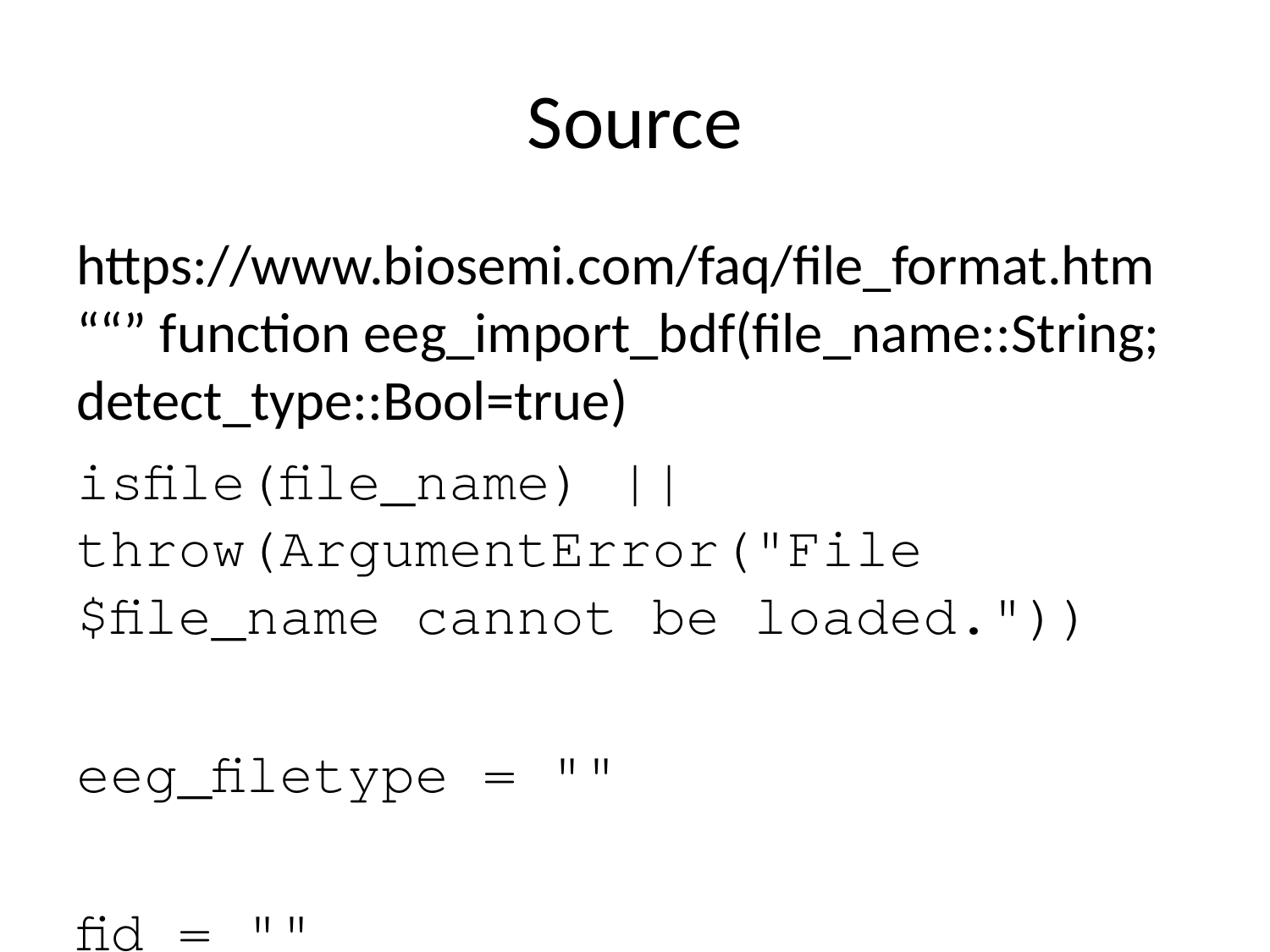

# Source
https://www.biosemi.com/faq/file_format.htm ““” function eeg_import_bdf(file_name::String; detect_type::Bool=true)
isfile(file_name) || throw(ArgumentError("File $file_name cannot be loaded."))

eeg_filetype = ""

fid = ""
try
    fid = open(file_name, "r")
catch
    error("File $file_name cannot be loaded.")
end

header = zeros(UInt8, 256)
readbytes!(fid, header, 256)
header = String(Char.(header))

eeg_filetype = Int(header[1])
eeg_filetype == 255 && (eeg_filetype = "BDF")
(eeg_filetype !== "BDF" && strip(header[3:9]) !== "BIOSEMI") && throw(ArgumentError("File $file_name is not a BDF file."))

patient = strip(header[10:89])
recording = strip(header[90:169])
recording_date = header[170:177]
recording_time = header[178:185]
data_offset = parse(Int, strip(header[186:192]))
reserved  = strip(header[193:236])
reserved == "BDF+D" && throw(ArgumentError("BDF+D format (interrupted recordings) is not supported yet."))
reserved == "BDF+C" && (eeg_filetype = "BDF+")
data_records = parse(Int, strip(header[237:244]))
data_records_duration  = parse(Float64, strip(header[245:252]))
channel_n  = parse(Int, strip(header[253:256]))

labels = Vector{String}(undef, channel_n)
transducers = Vector{String}(undef, channel_n)
physical_dimension = Vector{String}(undef, channel_n)
physical_minimum = Vector{Float64}(undef, channel_n)
physical_maximum = Vector{Float64}(undef, channel_n)
digital_minimum = Vector{Float64}(undef, channel_n)
digital_maximum = Vector{Float64}(undef, channel_n)
prefiltering = Vector{String}(undef, channel_n)
samples_per_datarecord = Vector{Int64}(undef, channel_n)

header = zeros(UInt8, channel_n * 16)
readbytes!(fid, header, channel_n * 16)
header = String(Char.(header))
for idx in 1:channel_n
    labels[idx] = strip(header[1 + ((idx - 1) * 16):(idx * 16)])
end

header = zeros(UInt8, channel_n * 80)
readbytes!(fid, header, channel_n * 80)
header = String(Char.(header))
for idx in 1:channel_n
    transducers[idx] = strip(header[1 + ((idx - 1) * 80):(idx * 80)])
end

header = zeros(UInt8, channel_n * 8)
readbytes!(fid, header, channel_n * 8)
header = String(Char.(header))
for idx in 1:channel_n
    physical_dimension[idx] = strip(header[1 + ((idx - 1) * 8):(idx * 8)])
end

header = zeros(UInt8, channel_n * 8)
readbytes!(fid, header, channel_n * 8)
header = String(Char.(header))
for idx in 1:channel_n
    physical_minimum[idx] = parse(Float64, strip(header[1 + ((idx - 1) * 8):(idx * 8)]))
end

header = zeros(UInt8, channel_n * 8)
readbytes!(fid, header, channel_n * 8)
header = String(Char.(header))
for idx in 1:channel_n
    physical_maximum[idx] = parse(Float64, strip(header[1 + ((idx - 1) * 8):(idx * 8)]))
end

header = zeros(UInt8, channel_n * 8)
readbytes!(fid, header, channel_n * 8)
header = String(Char.(header))
for idx in 1:channel_n
    digital_minimum[idx] = parse(Float64, strip(header[1 + ((idx - 1) * 8):(idx * 8)]))
end

header = zeros(UInt8, channel_n * 8)
readbytes!(fid, header, channel_n * 8)
header = String(Char.(header))
for idx in 1:channel_n
    digital_maximum[idx] = parse(Float64, strip(header[1 + ((idx - 1) * 8):(idx * 8)]))
end

header = zeros(UInt8, channel_n * 80)
readbytes!(fid, header, channel_n * 80)
header = String(Char.(header))
for idx in 1:channel_n
    prefiltering[idx] = strip(header[1 + ((idx - 1) * 80):(idx * 80)])
end

header = zeros(UInt8, channel_n * 8)
readbytes!(fid, header, channel_n * 8)
header = String(Char.(header))
for idx in 1:channel_n
    samples_per_datarecord[idx] = parse(Int, strip(header[1 + ((idx - 1) * 8):(idx * 8)]))
end

close(fid)

labels = _clean_labels(labels)
if detect_type == true
    channel_type = _set_channel_types(labels)
else
    channel_type = repeat(["???"], channel_n)
end
channel_order = _sort_channels(copy(channel_type))
has_markers, markers_channel = _has_markers(channel_type)

sampling_rate = round(Int64, samples_per_datarecord[1] / data_records_duration)
gain = Vector{Float64}(undef, channel_n)
for idx in 1:channel_n
    gain[idx] = (physical_maximum[idx] - physical_minimum[idx]) / (digital_maximum[idx] - digital_minimum[idx])
end

fid = ""
try
    fid = open(file_name, "r")
catch
    error("File $file_name cannot be loaded.")
end

header = zeros(UInt8, data_offset)
readbytes!(fid, header, data_offset)
eeg_signals = zeros(channel_n, samples_per_datarecord[1] * data_records, 1)
markers = repeat([""], data_records)
for idx1 in 1:data_records
    for idx2 in 1:channel_n
        signal24 = zeros(UInt8, samples_per_datarecord[idx2] * 3)
        readbytes!(fid, signal24, samples_per_datarecord[idx2] * 3)
        if idx2 != markers_channel
            signal = Vector{Float64}()
            for byte_idx in 1:3:length(signal24)
                b1 = Int32(signal24[byte_idx]) << 8
                b2 = Int32(signal24[byte_idx + 1]) << 16
                b3 = -Int32(-signal24[byte_idx + 2]) << 24
                push!(signal, Float64(((b1 | b2 | b3) >> 8) * gain[idx2]))
            end
            if channel_type[idx2] == "markers"
                for idx3 in eachindex(signal)
                    if signal[idx3] == digital_minimum[idx2]
                        signal[idx3] = 0
                    else
                        signal[idx3] = 1
                    end
                end
                eeg_signals[idx2, ((idx1 - 1) * samples_per_datarecord[idx2] + 1):(idx1 * samples_per_datarecord[idx2]), 1] = signal
            elseif channel_type[idx2] == "events"
                eeg_signals[idx2, ((idx1 - 1) * samples_per_datarecord[idx2] + 1):(idx1 * samples_per_datarecord[idx2]), 1] = signal
            else
                if occursin("uV", physical_dimension[idx2])
                    eeg_signals[idx2, ((idx1 - 1) * samples_per_datarecord[idx2] + 1):(idx1 * samples_per_datarecord[idx2]), 1] = signal .* gain[idx2]
                elseif occursin("mV", physical_dimension[idx2])
                    eeg_signals[idx2, ((idx1 - 1) * samples_per_datarecord[idx2] + 1):(idx1 * samples_per_datarecord[idx2]), 1] = signal .* gain[idx2] ./ 1000
                else
                    eeg_signals[idx2, ((idx1 - 1) * samples_per_datarecord[idx2] + 1):(idx1 * samples_per_datarecord[idx2]), 1] = signal .* gain[idx2]
                end
            end
        else
            markers[idx1] = String(Char.(signal24))
        end
    end
end
close(fid)

if has_markers
    deleteat!(channel_order, vsearch(markers_channel, channel_order))
    eeg_signals = eeg_signals[setdiff(1:channel_n, markers_channel), :, :]
    deleteat!(channel_type, markers_channel)
    deleteat!(labels, markers_channel)
    deleteat!(transducers, markers_channel)
    deleteat!(physical_dimension, markers_channel)
    deleteat!(prefiltering, markers_channel)
    deleteat!(gain, markers_channel)
    channel_n -= 1
    eeg_markers = _m2df(markers)
    # convert markers time to samples
    eeg_markers[!, :start] = t2s.(eeg_markers[!, :start], sampling_rate)
    eeg_markers[!, :length] = t2s.(eeg_markers[!, :length], sampling_rate)
else
    eeg_markers = DataFrame(:id => String[], :start => Int64[], :length => Int64[], :description => String[], :channel => Int64[])
end

eeg_duration_samples = size(eeg_signals, 2)
eeg_duration_seconds = size(eeg_signals, 2) / sampling_rate
eeg_time = collect(0:(1 / sampling_rate):eeg_duration_seconds)
eeg_time = eeg_time[1:end - 1]
eeg_filesize_mb = round(filesize(file_name) / 1024^2, digits=2)

signal_type = "eeg"
"meg" in channel_type && (signal_type = "meg")

eeg_header = Dict(:signal_type => signal_type,
                  :eeg_filename => file_name,
                  :eeg_filesize_mb => eeg_filesize_mb,
                  :eeg_filetype => eeg_filetype,
                  :patient => string(patient),
                  :recording => string(recording),
                  :recording_date => recording_date,
                  :recording_time => recording_time,
                  :channel_n => channel_n,
                  :channel_type => channel_type,
                  :reference => "",
                  :channel_locations => false,
                  :history => String[],
                  :components => Symbol[],
                  :eeg_duration_samples => eeg_duration_samples,
                  :eeg_duration_seconds => eeg_duration_seconds,
                  :epoch_n => 1,
                  :epoch_duration_samples => eeg_duration_samples,
                  :epoch_duration_seconds => eeg_duration_seconds,
                  :labels => labels[channel_order],
                  :transducers => transducers[channel_order],
                  :physical_dimension => physical_dimension[channel_order],
                  :prefiltering => prefiltering[channel_order],
                  :sampling_rate => sampling_rate,
                  :gain => gain[channel_order],
                  :note => "",
                  :markers => has_markers)

eeg_components = Vector{Any}()
eeg_epoch_time = eeg_time
eeg_locs = DataFrame(:channel => Int64,
                     :labels => String[],
                     :loc_theta => Float64[],
                     :loc_radius => Float64[],
                     :loc_x => Float64[],
                     :loc_y => Float64[],
                     :loc_z => Float64[],
                     :loc_radius_sph => Float64[],
                     :loc_theta_sph => Float64[],
                     :loc_phi_sph => Float64[])

eeg = NeuroAnalyzer.EEG(eeg_header, eeg_time, eeg_epoch_time, eeg_signals[channel_order, :, :], eeg_components, eeg_markers, eeg_locs)

return eeg
end
““” eeg_import_digitrack(file_name; detect_type)
Load Digitrack ASCII file and return NeuroAnalyzer.EEG object.